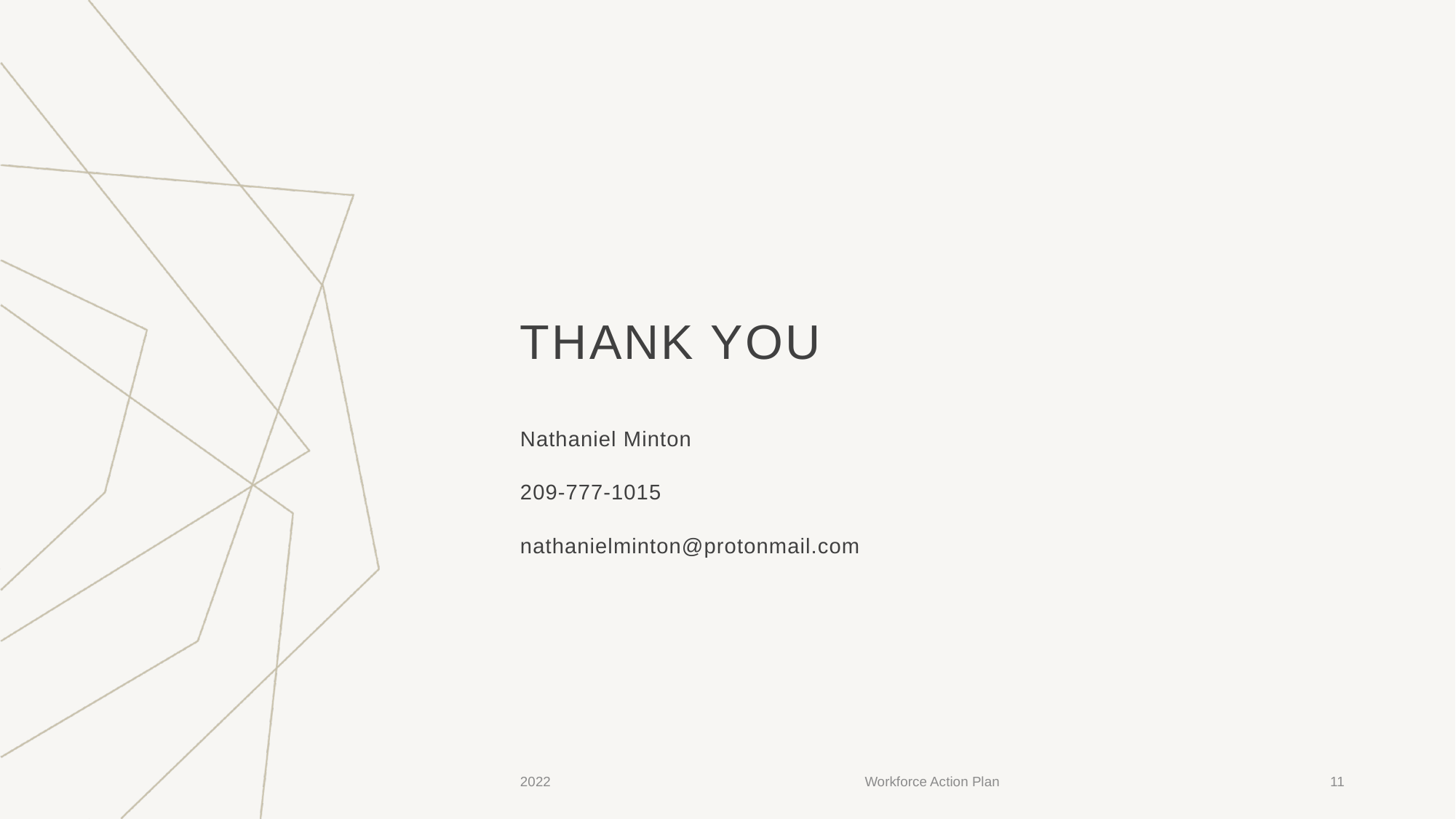

# Thank you
Nathaniel Minton
209-777-1015
nathanielminton@protonmail.com
2022
Workforce Action Plan
11